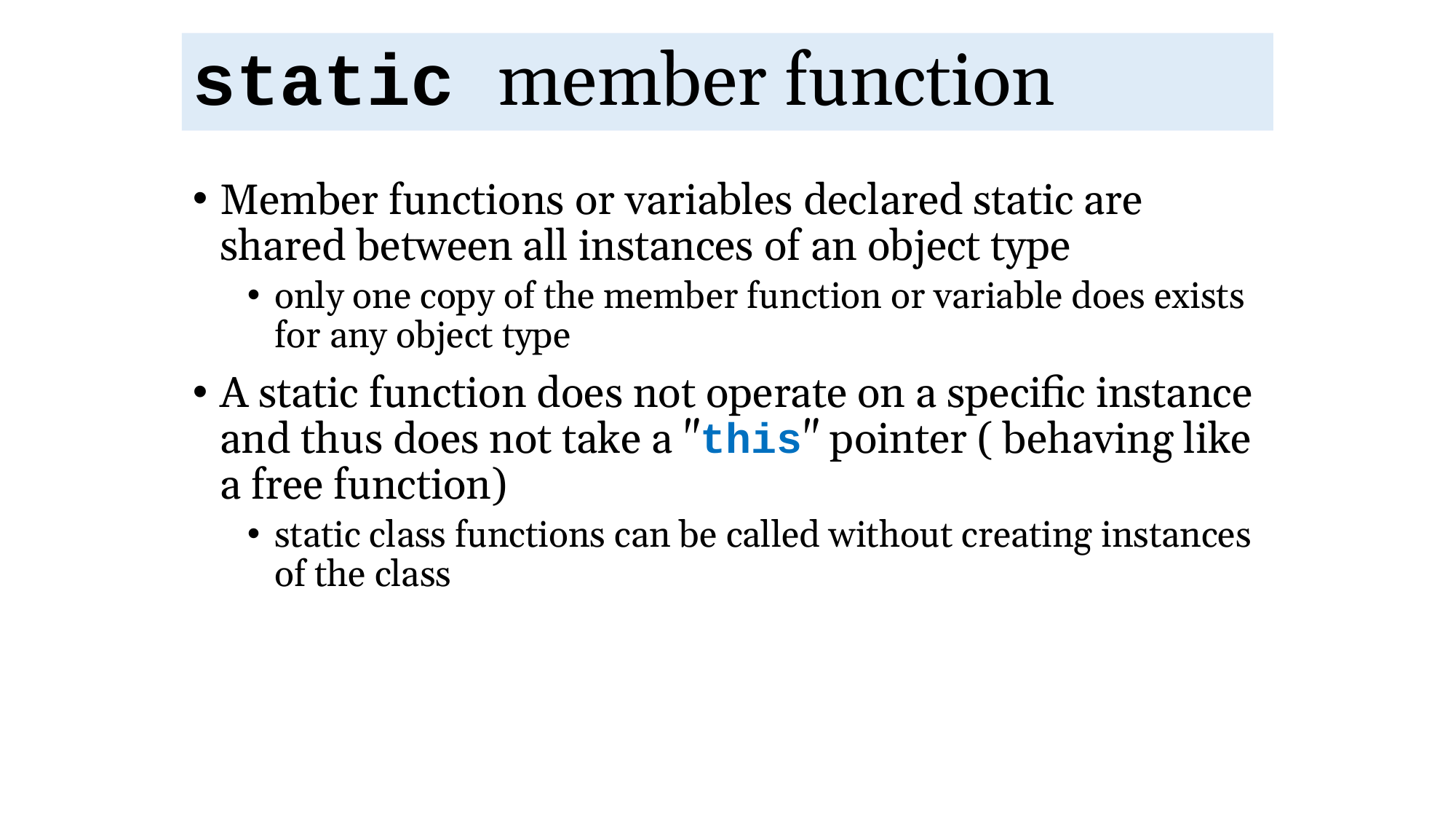

static member function
Member functions or variables declared static are shared between all instances of an object type
only one copy of the member function or variable does exists for any object type
A static function does not operate on a specific instance and thus does not take a "this" pointer ( behaving like a free function)
static class functions can be called without creating instances of the class